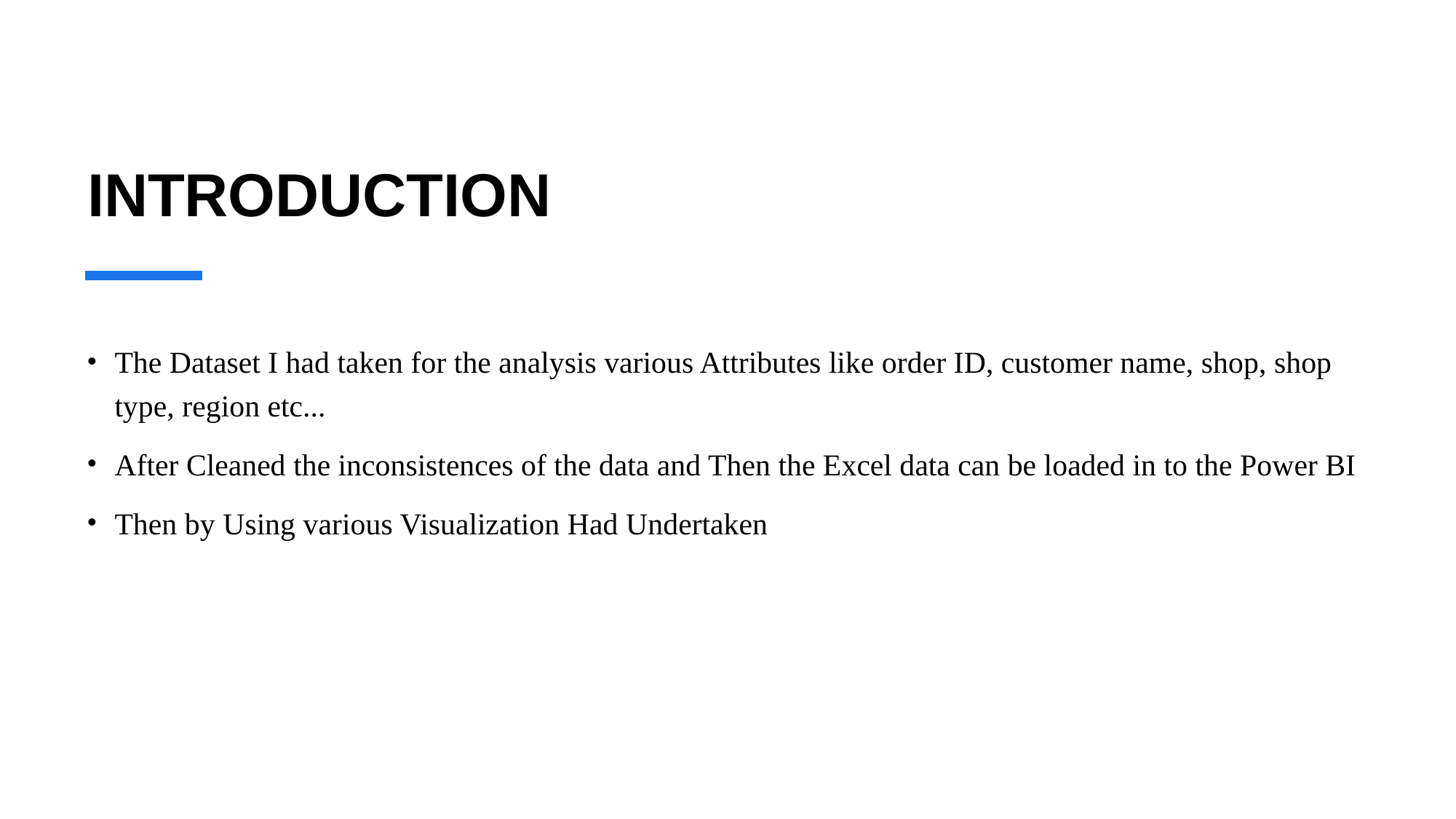

# INTRODUCTION
The Dataset I had taken for the analysis various Attributes like order ID, customer name, shop, shop type, region etc...
After Cleaned the inconsistences of the data and Then the Excel data can be loaded in to the Power BI
Then by Using various Visualization Had Undertaken